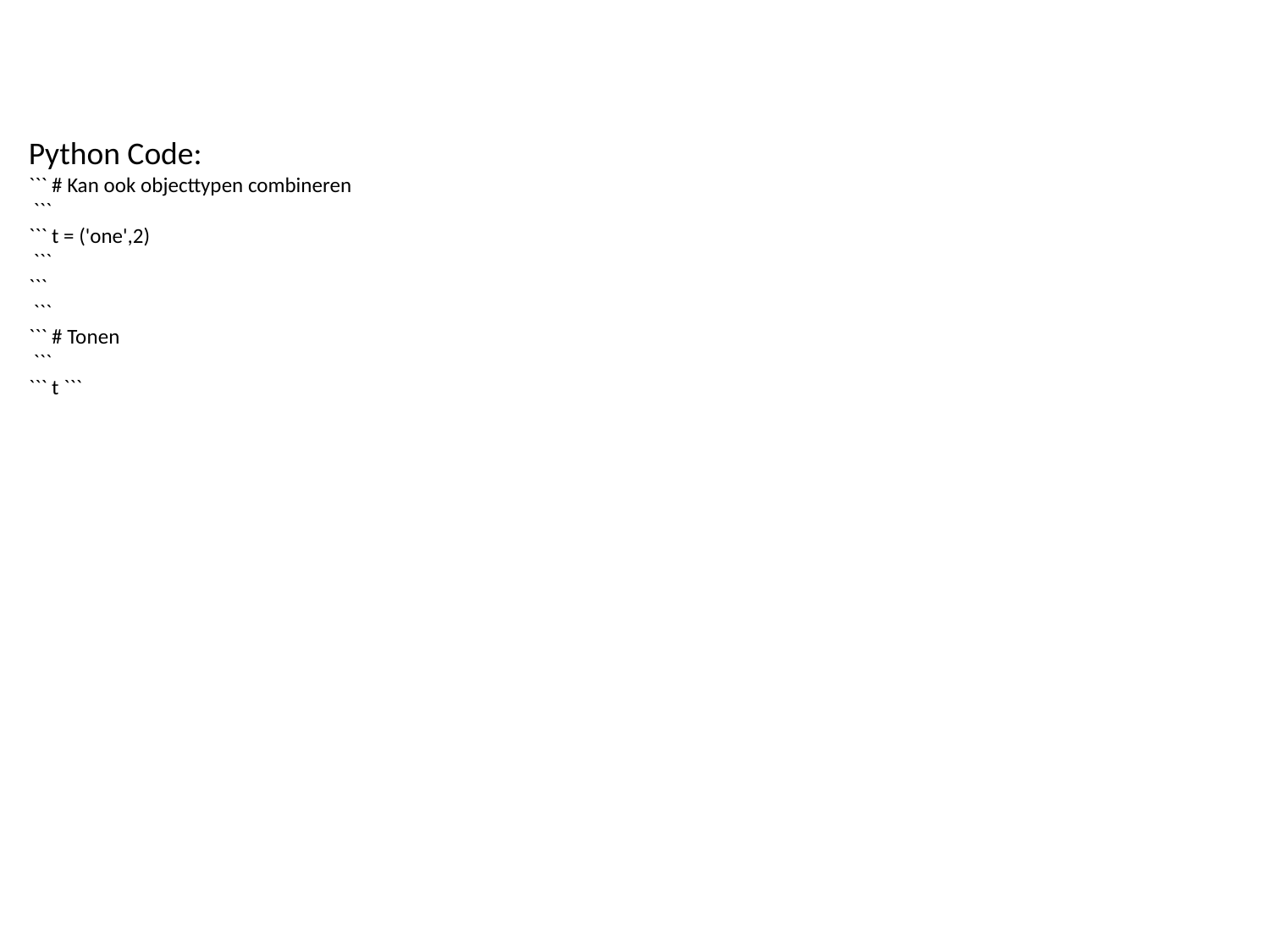

Python Code:
``` # Kan ook objecttypen combineren
 ```
``` t = ('one',2)
 ```
```
 ```
``` # Tonen
 ```
``` t ```